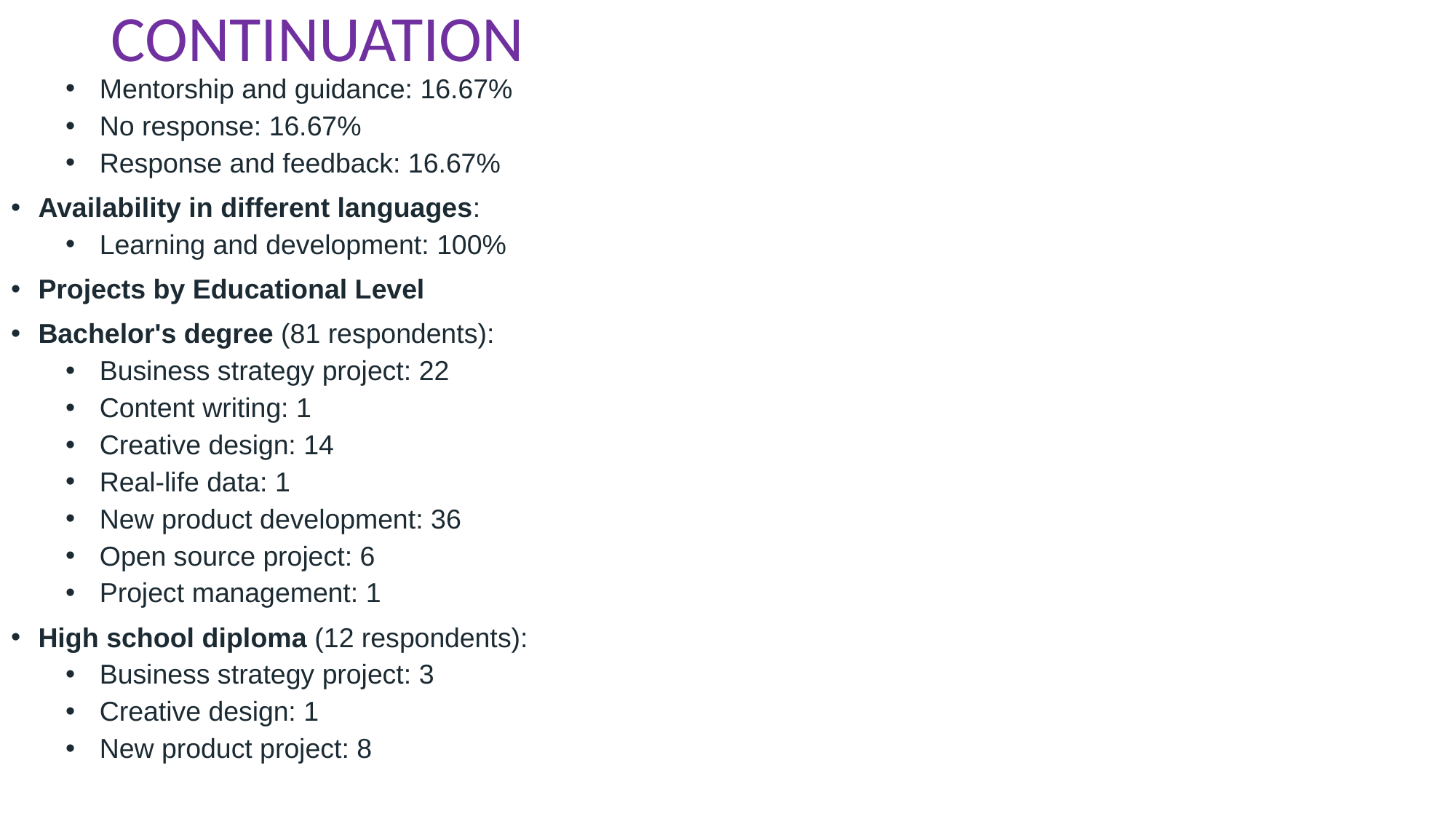

# CONTINUATION
Mentorship and guidance: 16.67%
No response: 16.67%
Response and feedback: 16.67%
Availability in different languages:
Learning and development: 100%
Projects by Educational Level
Bachelor's degree (81 respondents):
Business strategy project: 22
Content writing: 1
Creative design: 14
Real-life data: 1
New product development: 36
Open source project: 6
Project management: 1
High school diploma (12 respondents):
Business strategy project: 3
Creative design: 1
New product project: 8